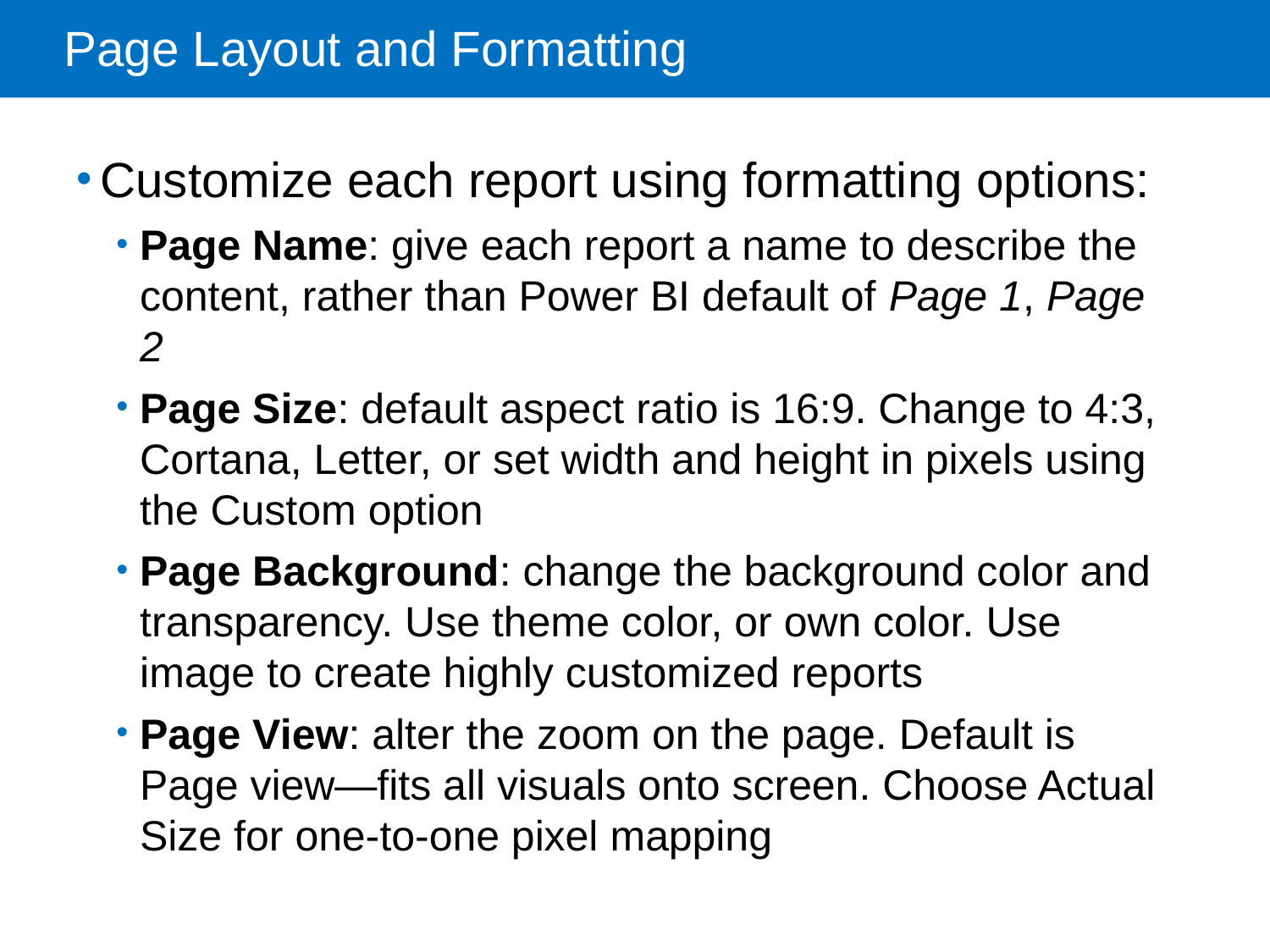

# Page Layout and Formatting
Customize each report using formatting options:
Page Name: give each report a name to describe the content, rather than Power BI default of Page 1, Page 2
Page Size: default aspect ratio is 16:9. Change to 4:3, Cortana, Letter, or set width and height in pixels using the Custom option
Page Background: change the background color and transparency. Use theme color, or own color. Use image to create highly customized reports
Page View: alter the zoom on the page. Default is Page view—fits all visuals onto screen. Choose Actual Size for one-to-one pixel mapping